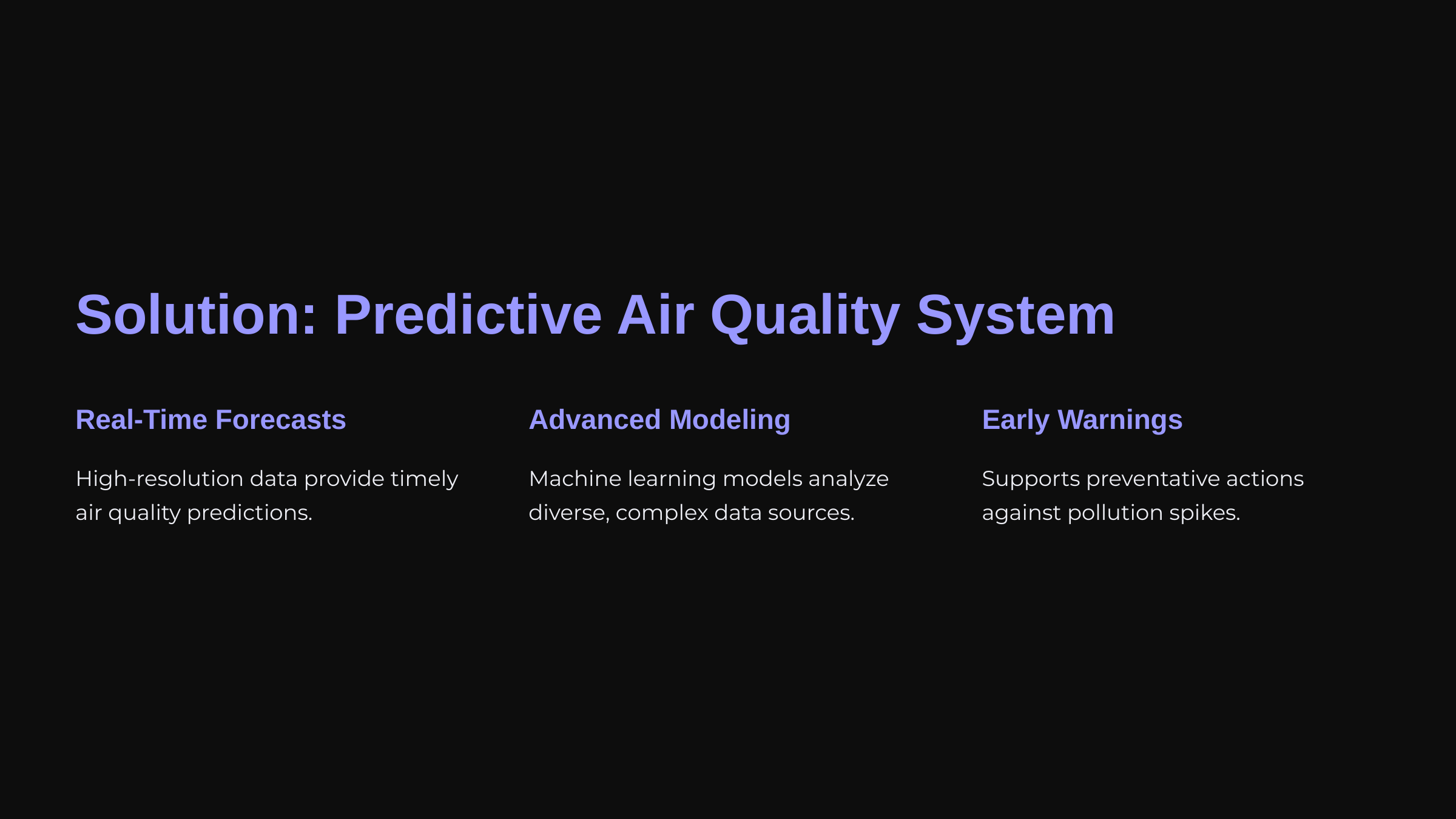

Solution: Predictive Air Quality System
Real-Time Forecasts
Advanced Modeling
Early Warnings
High-resolution data provide timely air quality predictions.
Machine learning models analyze diverse, complex data sources.
Supports preventative actions against pollution spikes.